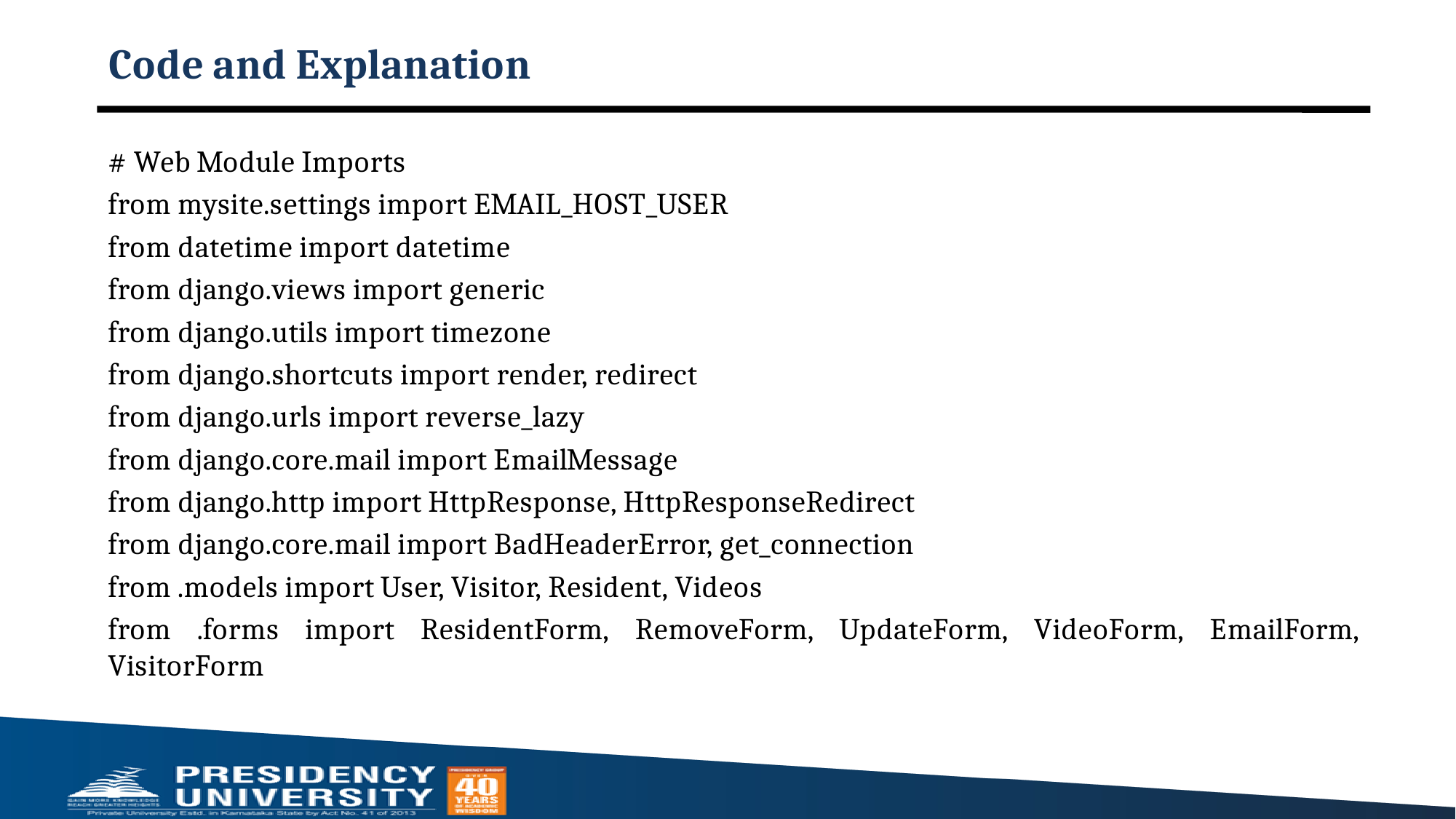

# Code and Explanation
# Web Module Imports
from mysite.settings import EMAIL_HOST_USER
from datetime import datetime
from django.views import generic
from django.utils import timezone
from django.shortcuts import render, redirect
from django.urls import reverse_lazy
from django.core.mail import EmailMessage
from django.http import HttpResponse, HttpResponseRedirect
from django.core.mail import BadHeaderError, get_connection
from .models import User, Visitor, Resident, Videos
from .forms import ResidentForm, RemoveForm, UpdateForm, VideoForm, EmailForm, VisitorForm